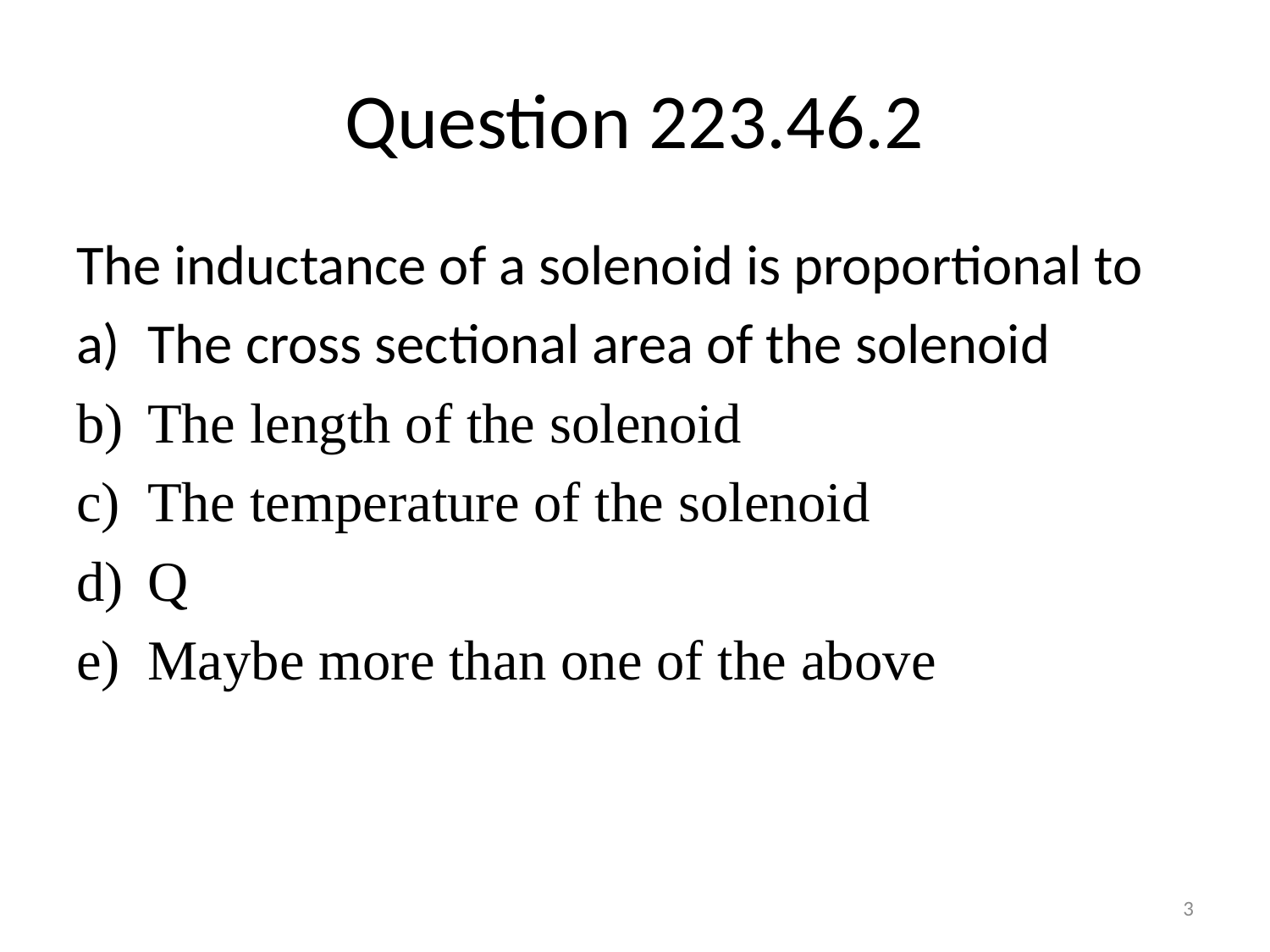

# Question 223.46.2
The inductance of a solenoid is proportional to
The cross sectional area of the solenoid
The length of the solenoid
The temperature of the solenoid
Q
Maybe more than one of the above

3